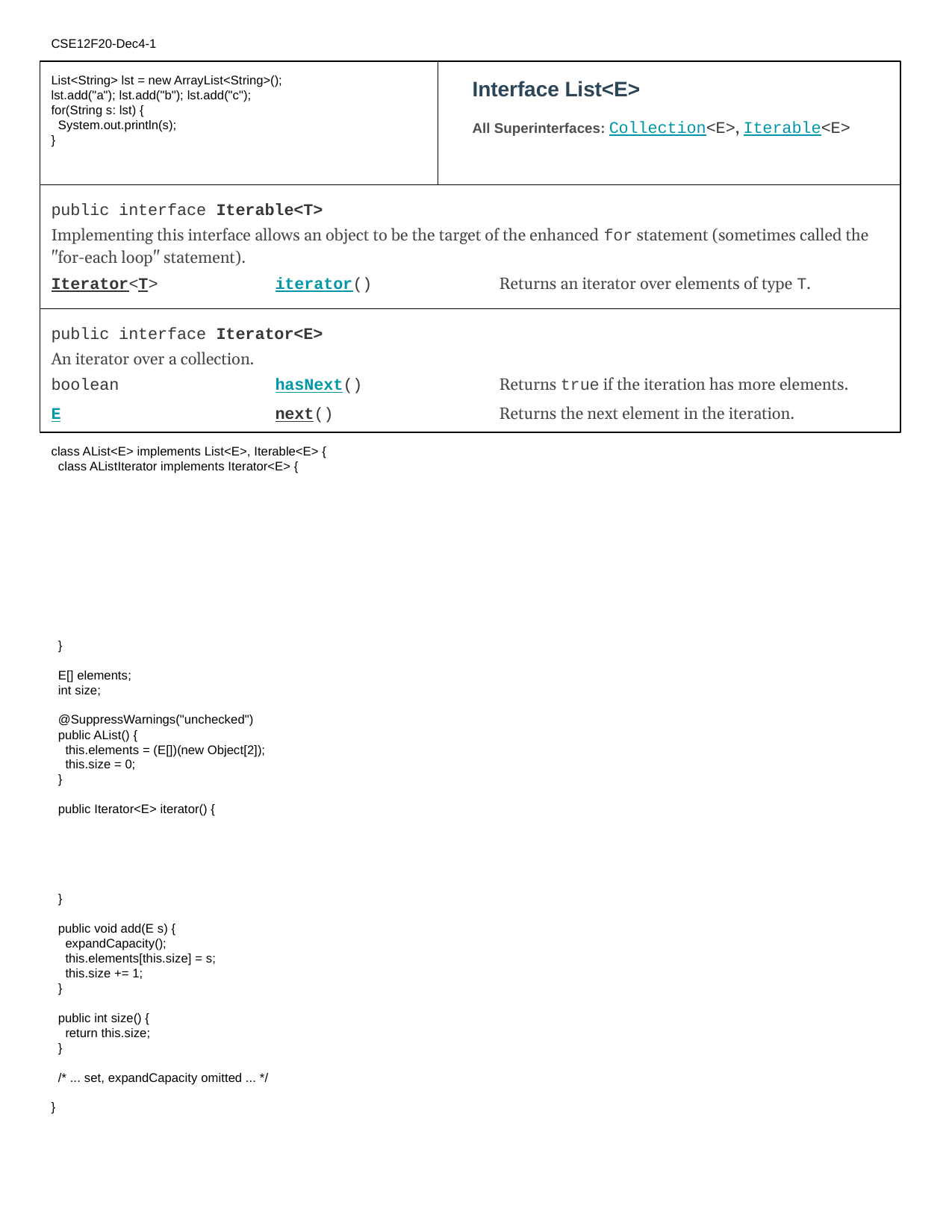

CSE12F20-Dec4-1

List<String> lst = new ArrayList<String>();
lst.add("a"); lst.add("b"); lst.add("c");
for(String s: lst) {
  System.out.println(s);
}

Interface List<E>
All Superinterfaces: Collection<E>, Iterable<E>
public interface Iterable<T>
Implementing this interface allows an object to be the target of the enhanced for statement (sometimes called the "for-each loop" statement).
Iterator<T> 	iterator() 		Returns an iterator over elements of type T.

public interface Iterator<E>
An iterator over a collection.
boolean		hasNext()		Returns true if the iteration has more elements.
E		next()		Returns the next element in the iteration.

class AList<E> implements List<E>, Iterable<E> {
  class AListIterator implements Iterator<E> {

  }

  E[] elements;
  int size;

  @SuppressWarnings("unchecked")
  public AList() {
    this.elements = (E[])(new Object[2]);
    this.size = 0;
  }

  public Iterator<E> iterator() {

  }

  public void add(E s) {
    expandCapacity();
    this.elements[this.size] = s;
    this.size += 1;
  }

  public int size() {
    return this.size;
  }

  /* ... set, expandCapacity omitted ... */

}